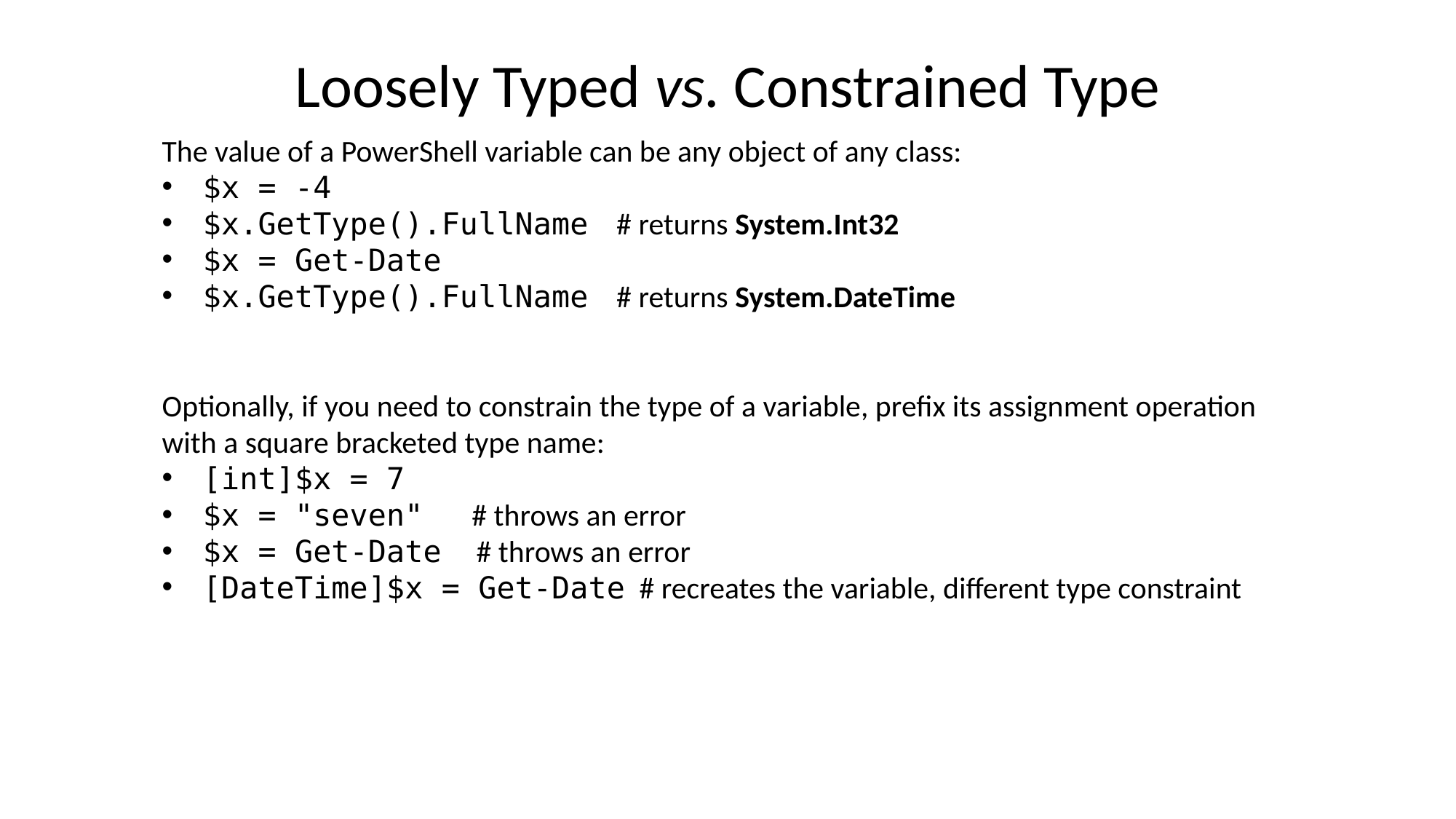

Loosely Typed vs. Constrained Type
The value of a PowerShell variable can be any object of any class:
$x = -4
$x.GetType().FullName    # returns System.Int32
$x = Get-Date
$x.GetType().FullName    # returns System.DateTime

Optionally, if you need to constrain the type of a variable, prefix its assignment operation with a square bracketed type name:
[int]$x = 7
$x = "seven"       # throws an error
$x = Get-Date     # throws an error
[DateTime]$x = Get-Date  # recreates the variable, different type constraint